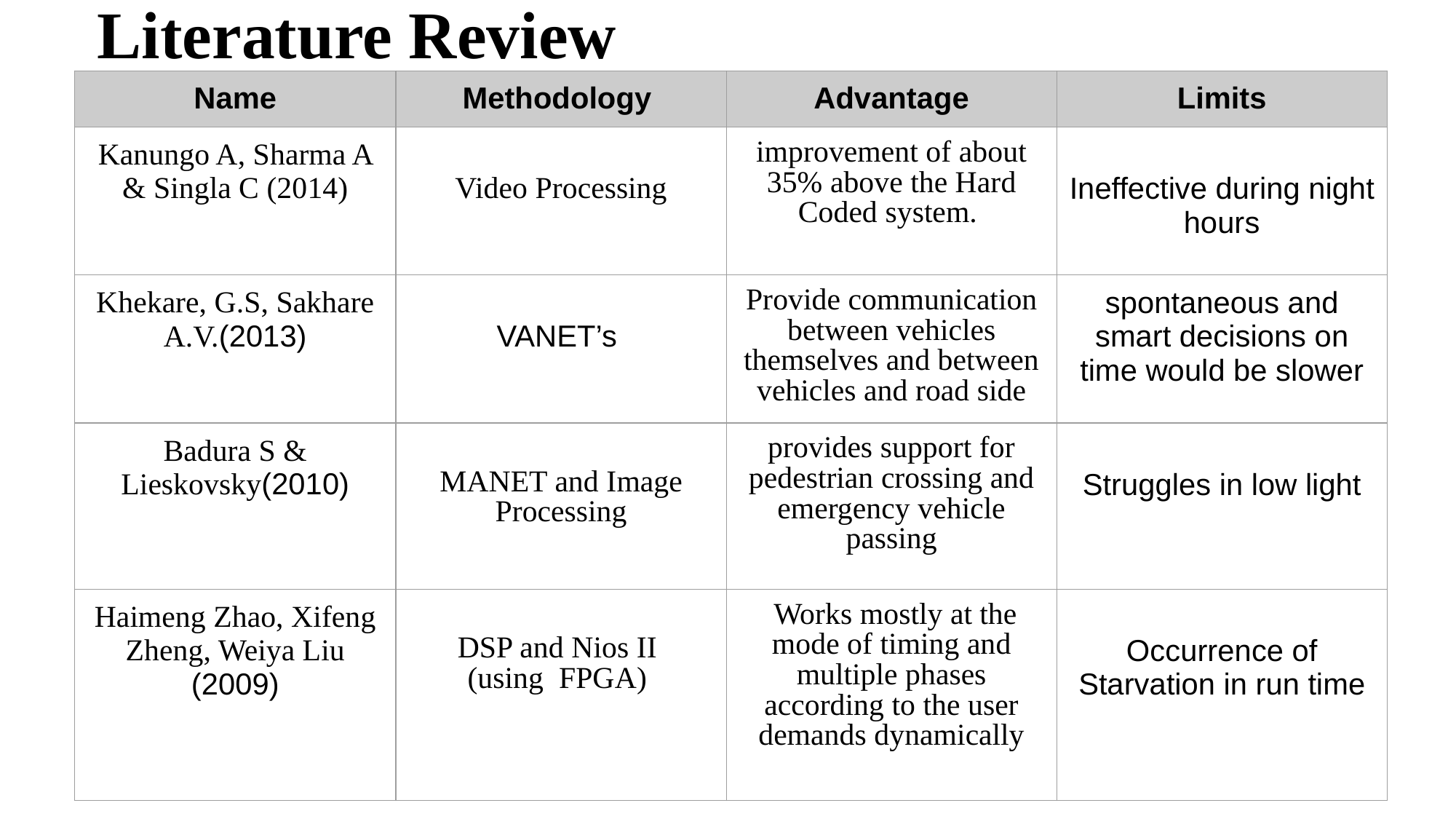

# Literature Review
| Name | Methodology | Advantage | Limits |
| --- | --- | --- | --- |
| Kanungo A, Sharma A & Singla C (2014) | Video Processing | improvement of about 35% above the Hard Coded system. | Ineffective during night hours |
| Khekare, G.S, Sakhare A.V.(2013) | VANET’s | Provide communication between vehicles themselves and between vehicles and road side | spontaneous and smart decisions on time would be slower |
| Badura S & Lieskovsky(2010) | MANET and Image Processing | provides support for pedestrian crossing and emergency vehicle passing | Struggles in low light |
| Haimeng Zhao, Xifeng Zheng, Weiya Liu (2009) | DSP and Nios II (using FPGA) | Works mostly at the mode of timing and multiple phases according to the user demands dynamically | Occurrence of Starvation in run time |